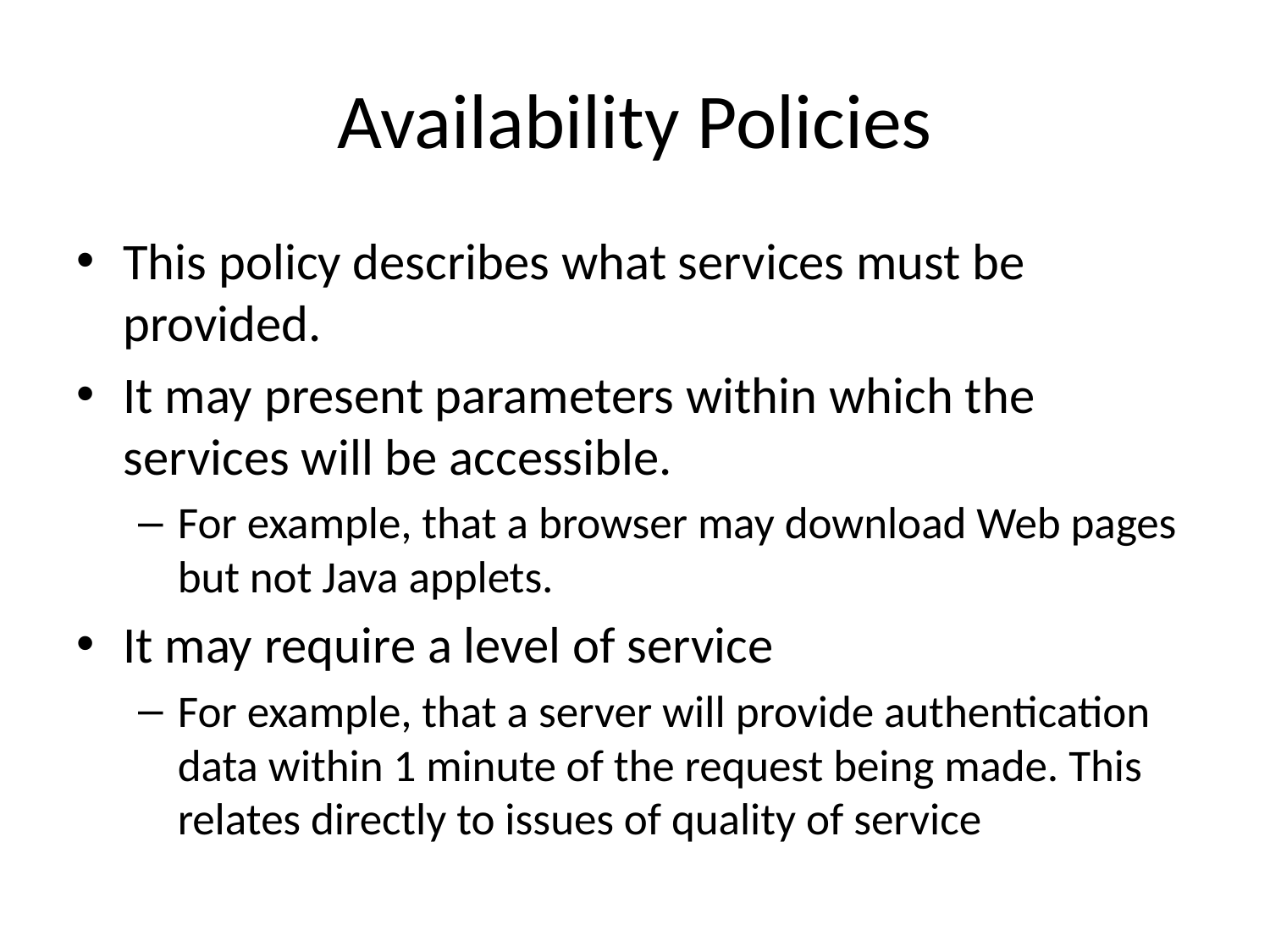

# Availability Policies
This policy describes what services must be provided.
It may present parameters within which the services will be accessible.
For example, that a browser may download Web pages but not Java applets.
It may require a level of service
For example, that a server will provide authentication data within 1 minute of the request being made. This relates directly to issues of quality of service